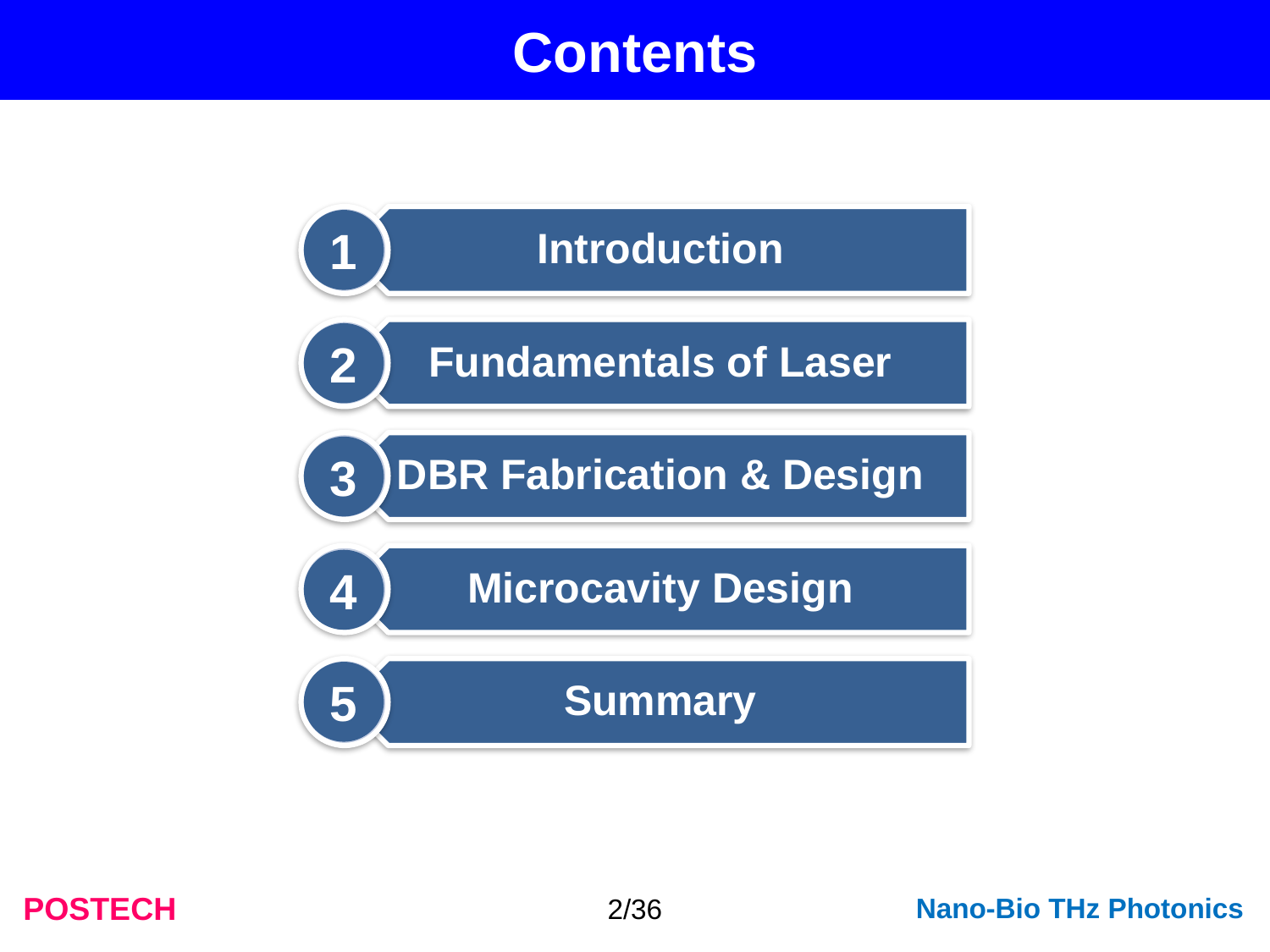

Contents
Introduction
Fundamentals of Laser
DBR Fabrication & Design
Microcavity Design
Summary
1
2
3
4
5
2/36